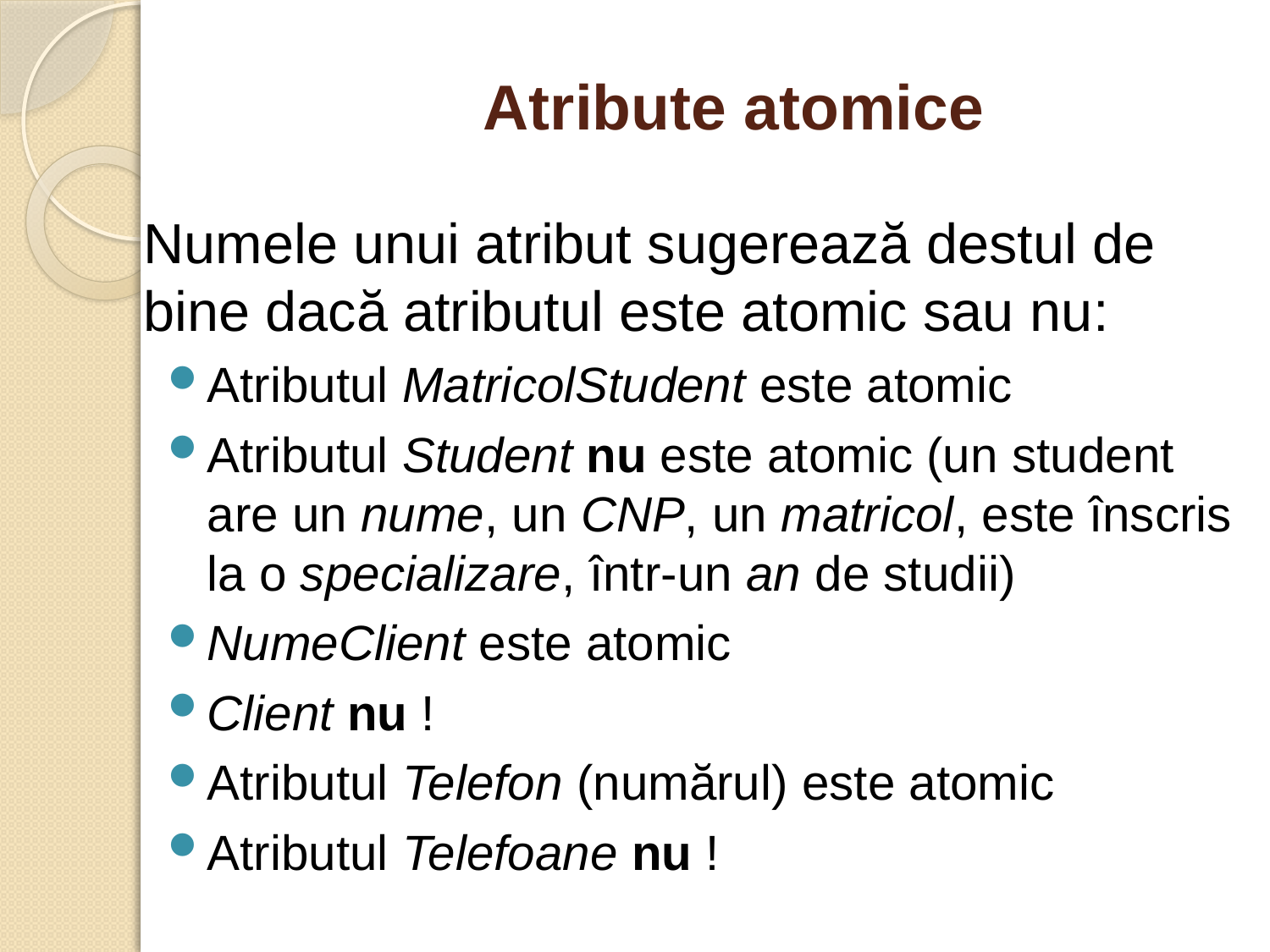

# Atribute atomice
	Numele unui atribut sugerează destul de bine dacă atributul este atomic sau nu:
Atributul MatricolStudent este atomic
Atributul Student nu este atomic (un student are un nume, un CNP, un matricol, este înscris la o specializare, într-un an de studii)
NumeClient este atomic
Client nu !
Atributul Telefon (numărul) este atomic
Atributul Telefoane nu !